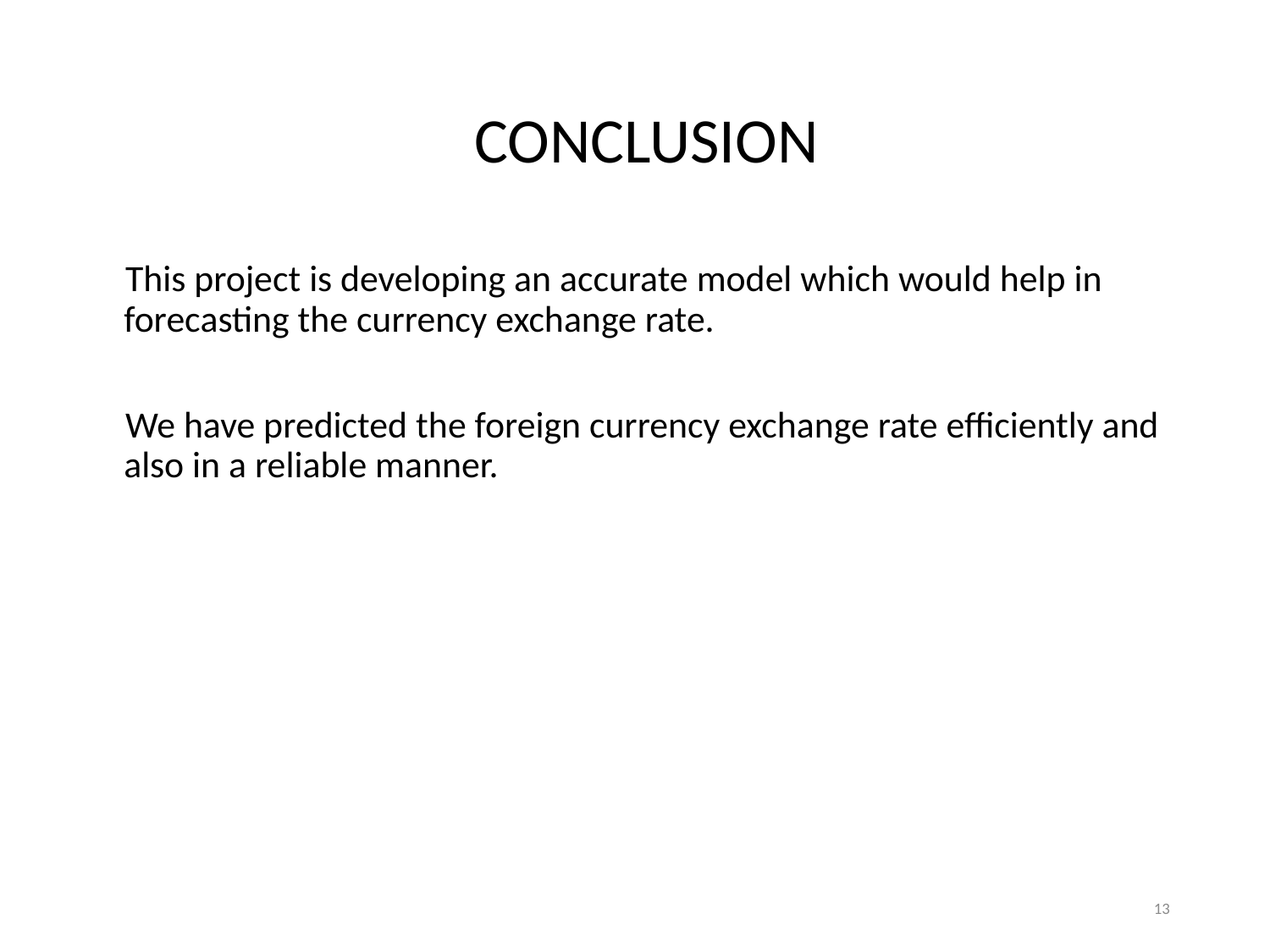

# CONCLUSION
   This project is developing an accurate model which would help in forecasting the currency exchange rate.

   We have predicted the foreign currency exchange rate efficiently and also in a reliable manner.

13